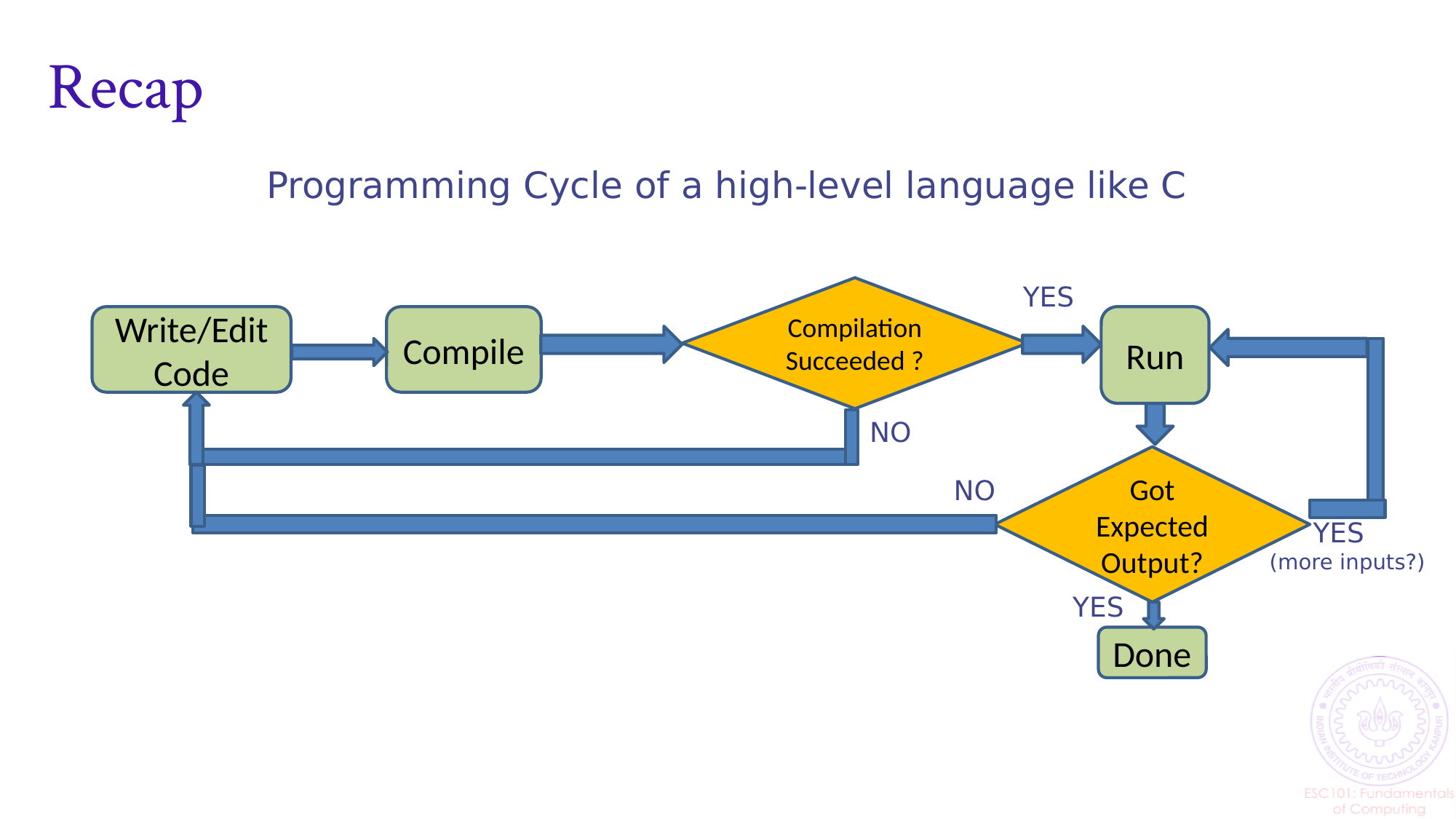

# Recap
Programming Cycle of a high-level language like C
YES
Compilation Succeeded ?

Run

Compile

Write/Edit
Code

NO
Got Expected Output?

NO

     YES
(more inputs?)

YES

Done

4